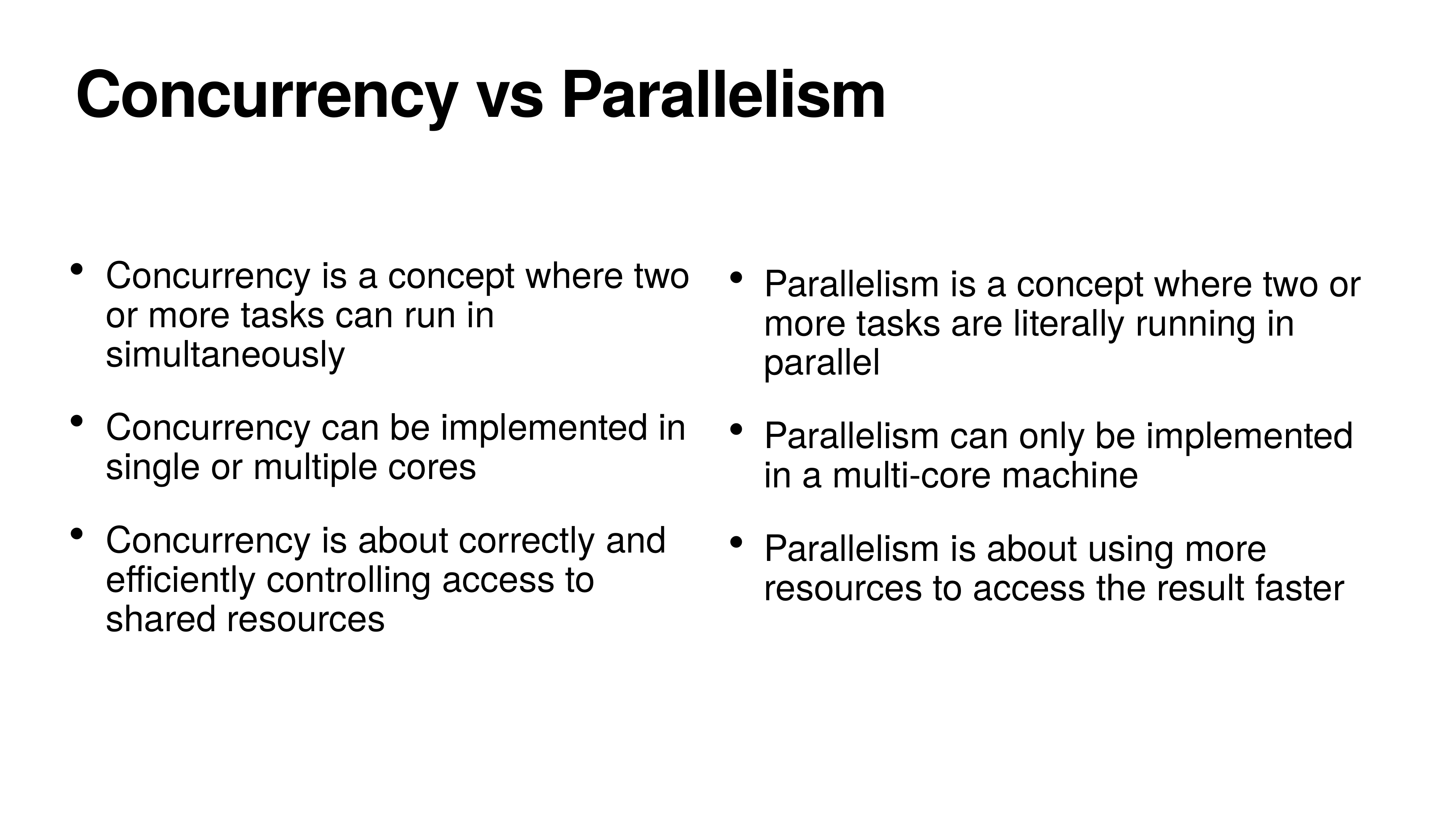

# Concurrency vs Parallelism
Parallelism is a concept where two or more tasks are literally running in parallel
Parallelism can only be implemented in a multi-core machine
Parallelism is about using more resources to access the result faster
Concurrency is a concept where two or more tasks can run in simultaneously
Concurrency can be implemented in single or multiple cores
Concurrency is about correctly and efficiently controlling access to shared resources